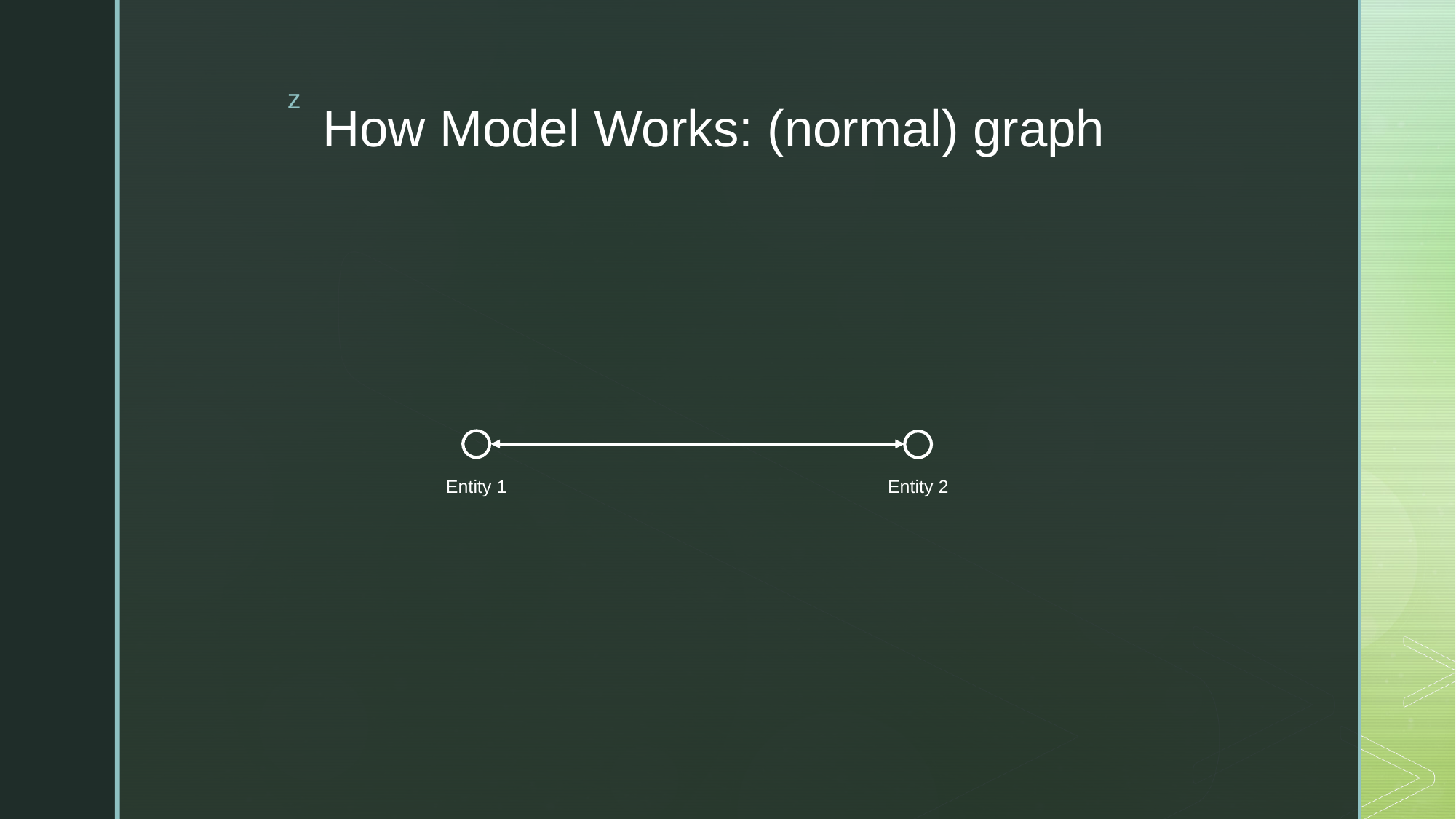

# How Model Works: (normal) graph

Entity 2
Entity 1